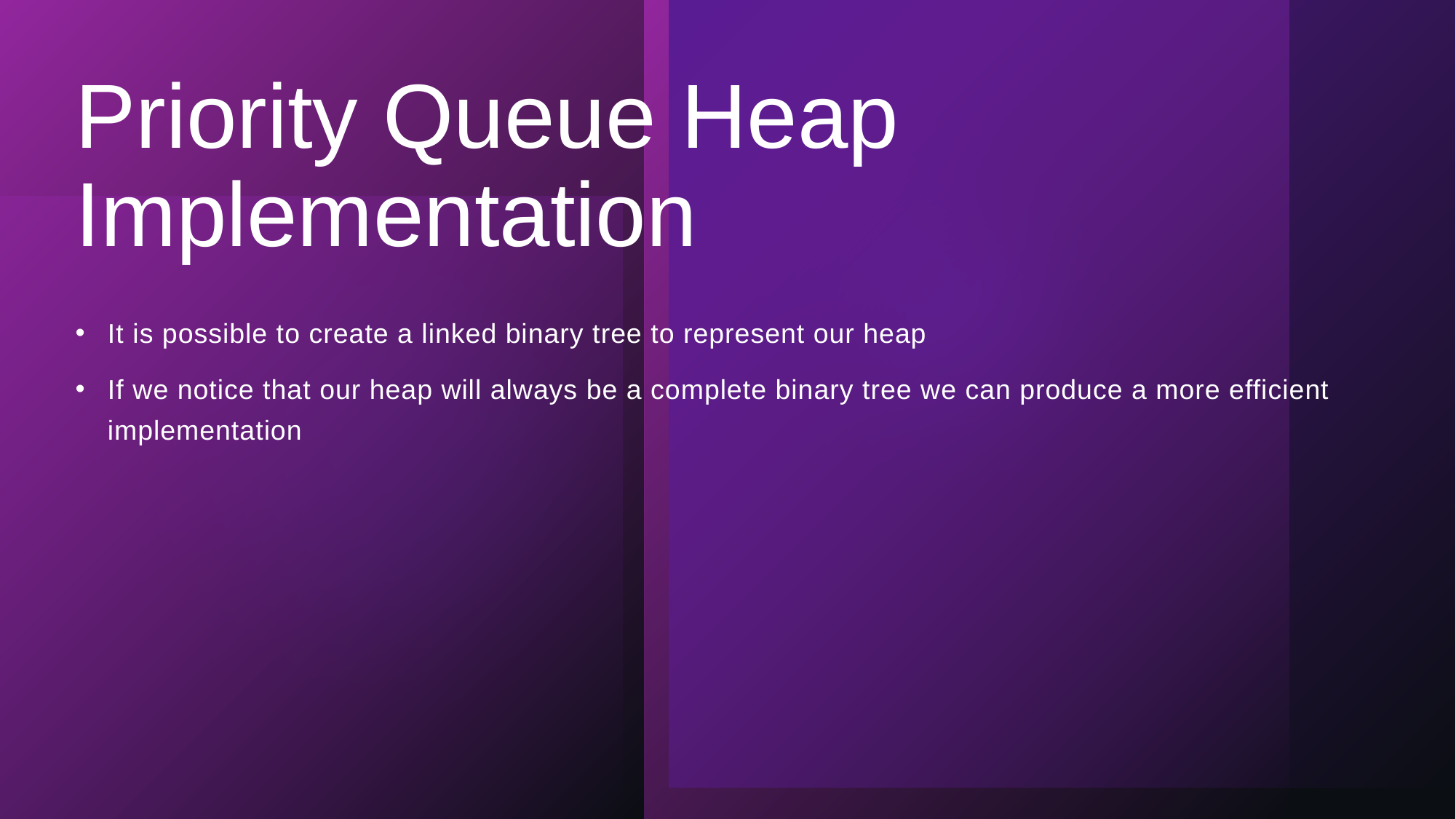

# Priority Queue Heap Implementation
It is possible to create a linked binary tree to represent our heap
If we notice that our heap will always be a complete binary tree we can produce a more efficient implementation